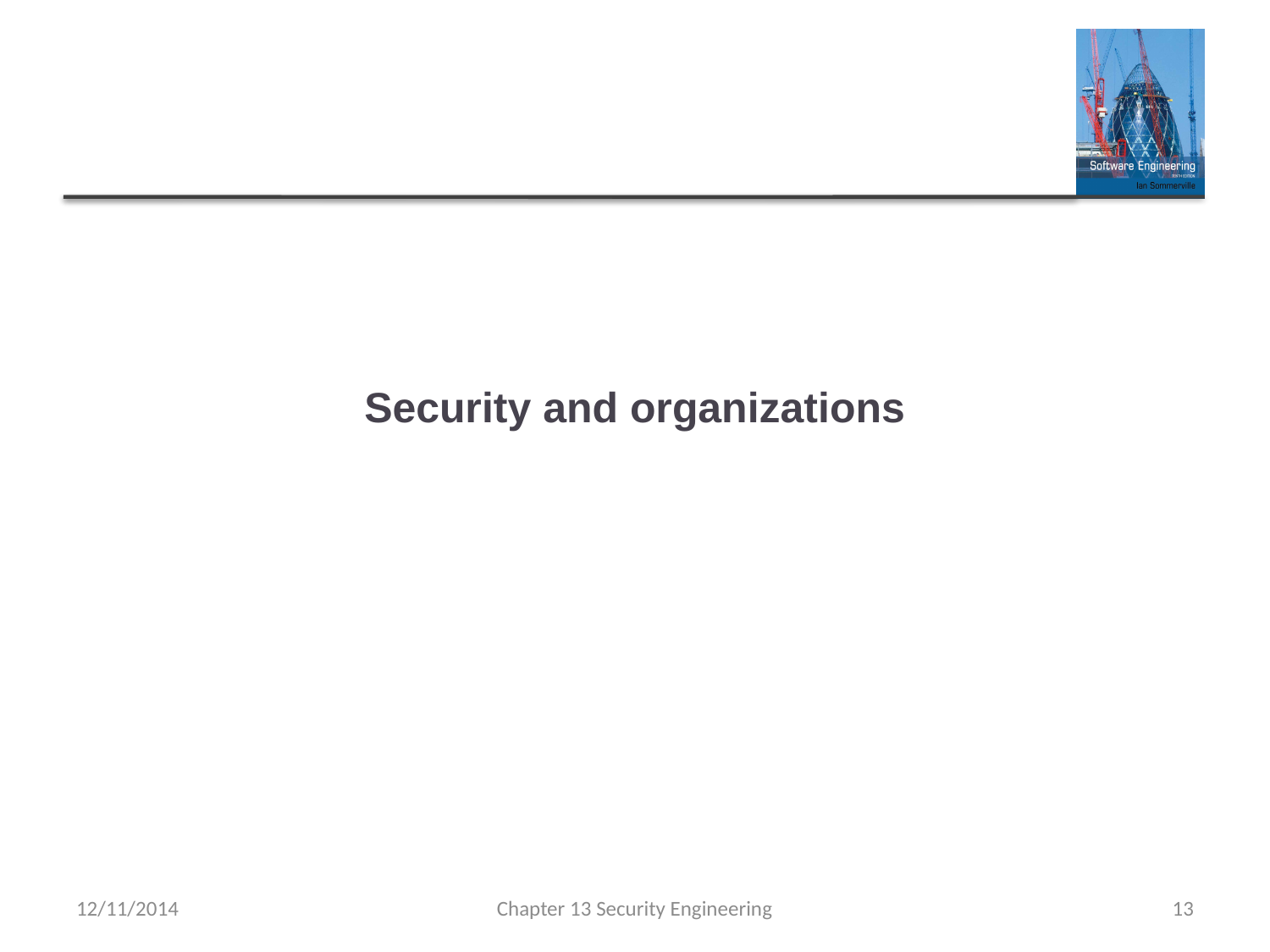

# Security and organizations
12/11/2014
Chapter 13 Security Engineering
13